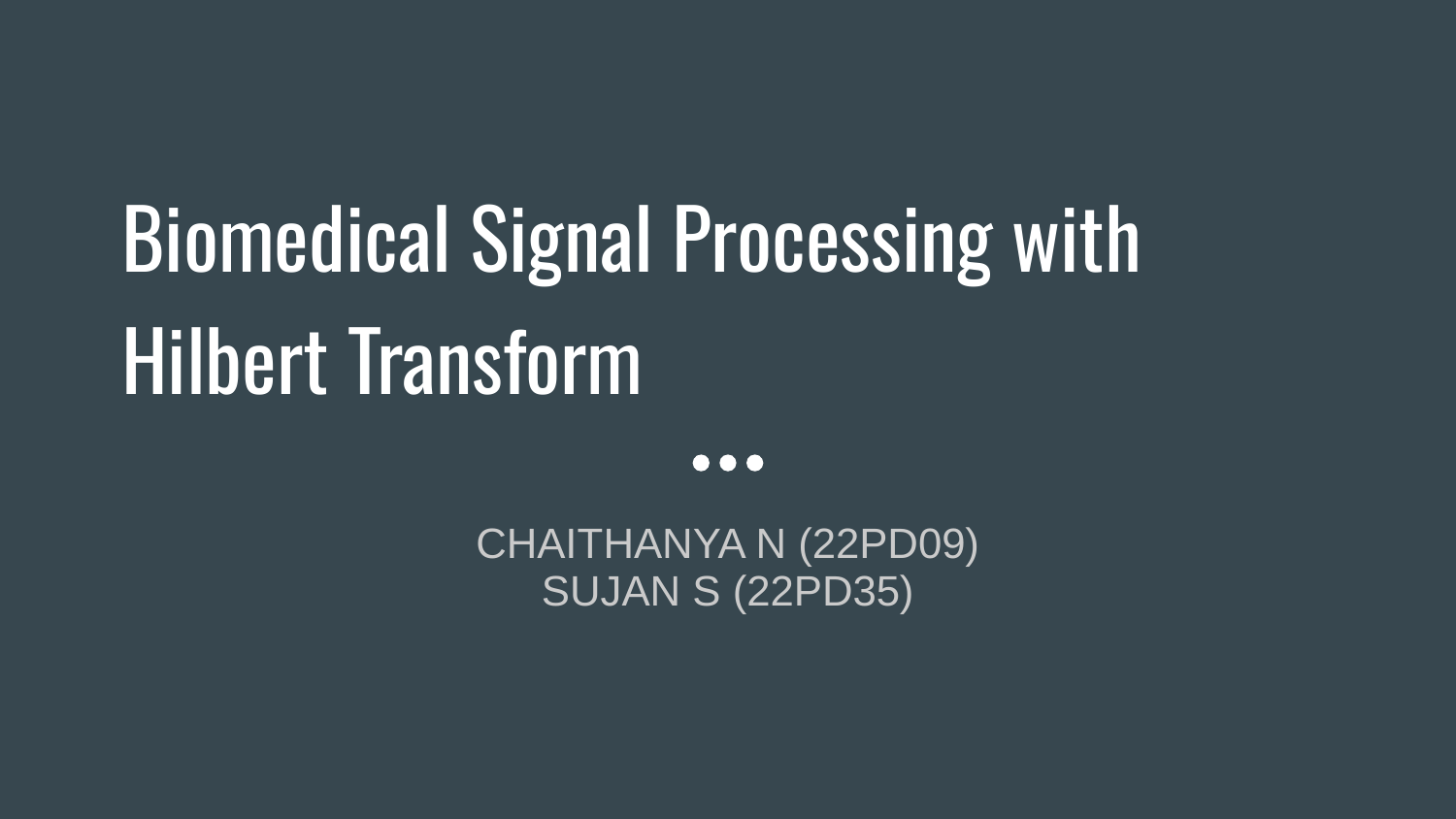

# Biomedical Signal Processing with Hilbert Transform
CHAITHANYA N (22PD09)
SUJAN S (22PD35)